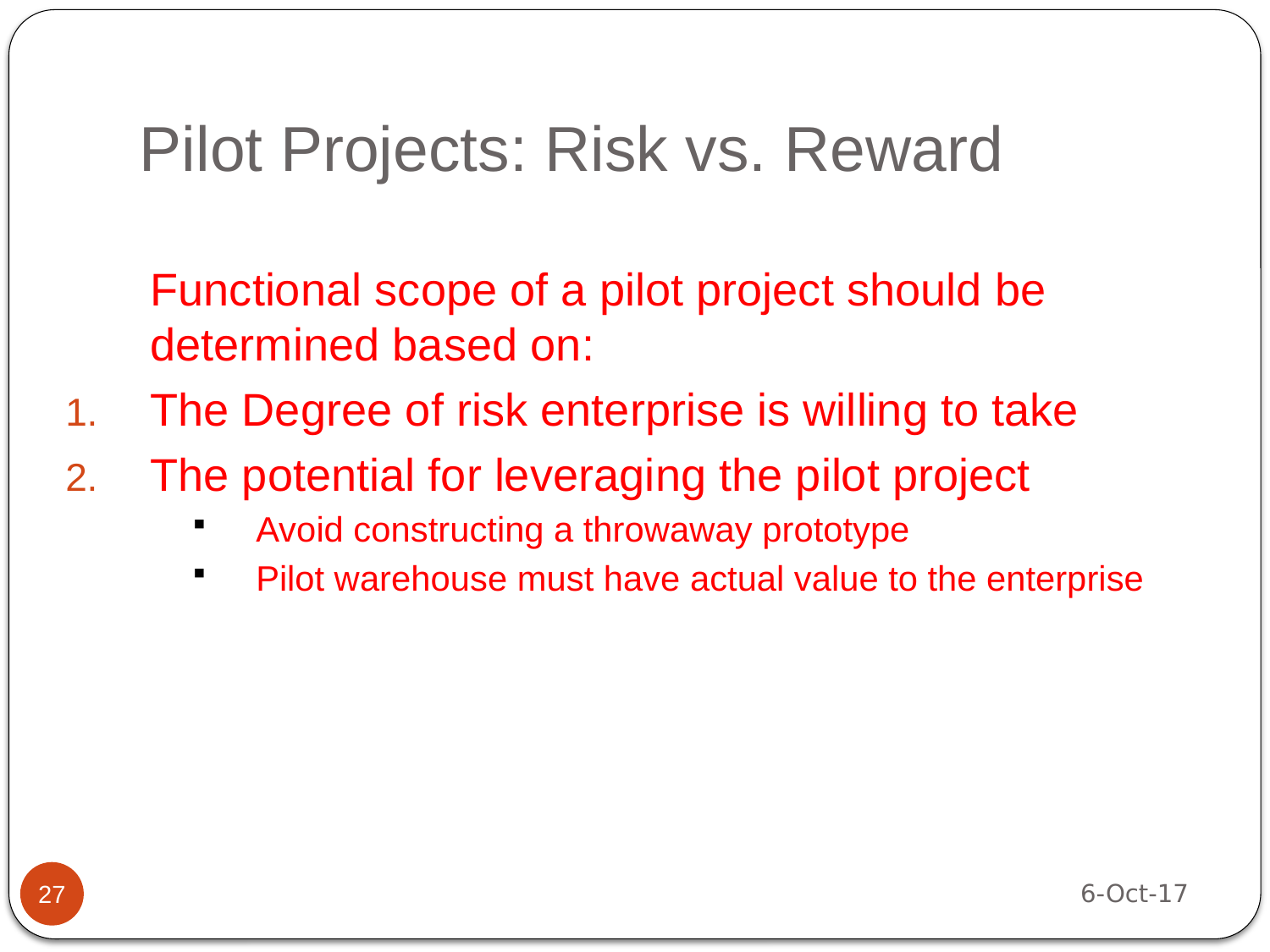

# Pilot Projects: Risk vs. Reward
	Functional scope of a pilot project should be determined based on:
The Degree of risk enterprise is willing to take
The potential for leveraging the pilot project
Avoid constructing a throwaway prototype
Pilot warehouse must have actual value to the enterprise
6-Oct-17
27